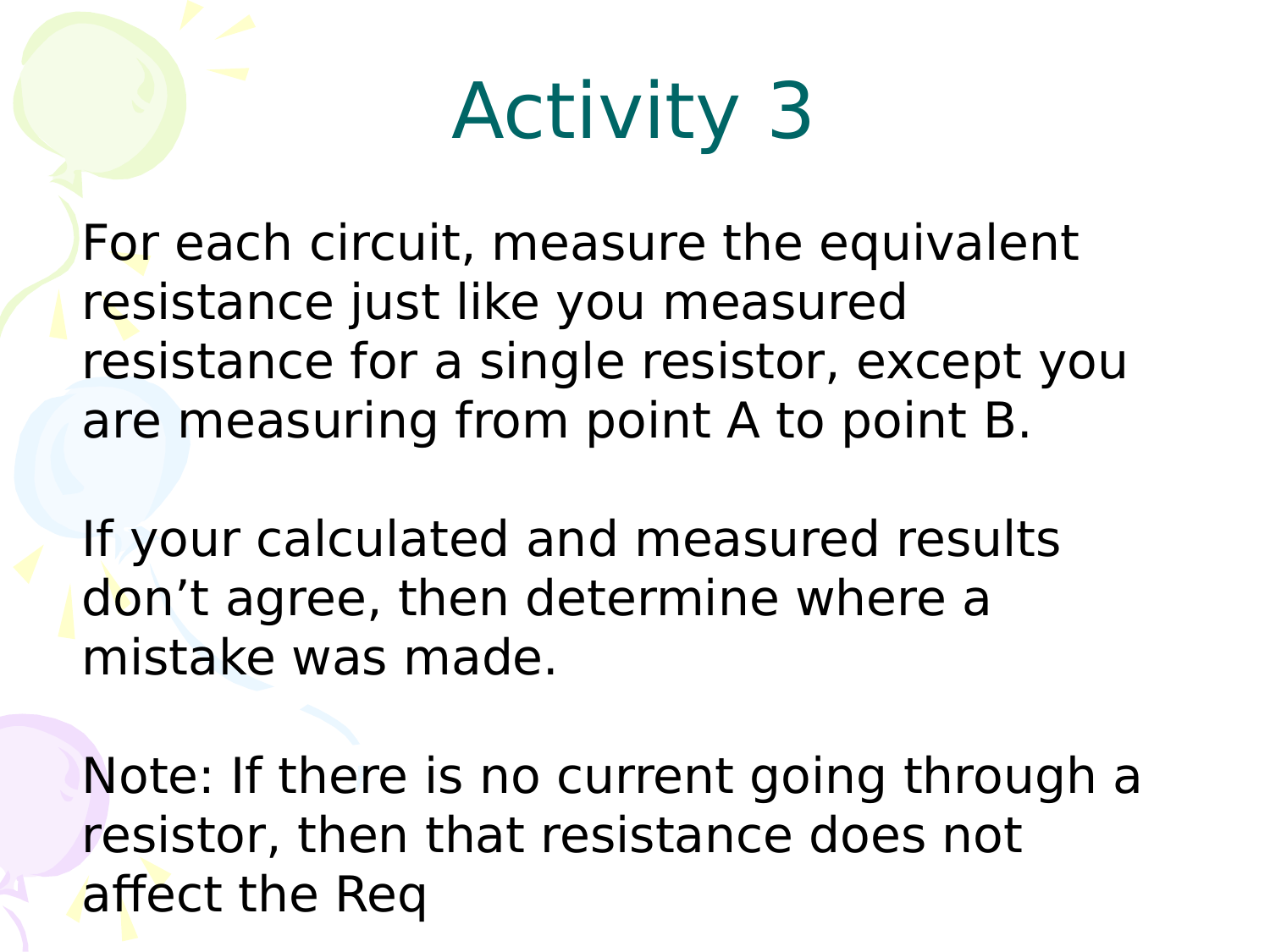

Activity 3
For each circuit, measure the equivalent resistance just like you measured resistance for a single resistor, except you are measuring from point A to point B.

If your calculated and measured results don’t agree, then determine where a mistake was made.

Note: If there is no current going through a resistor, then that resistance does not affect the Req